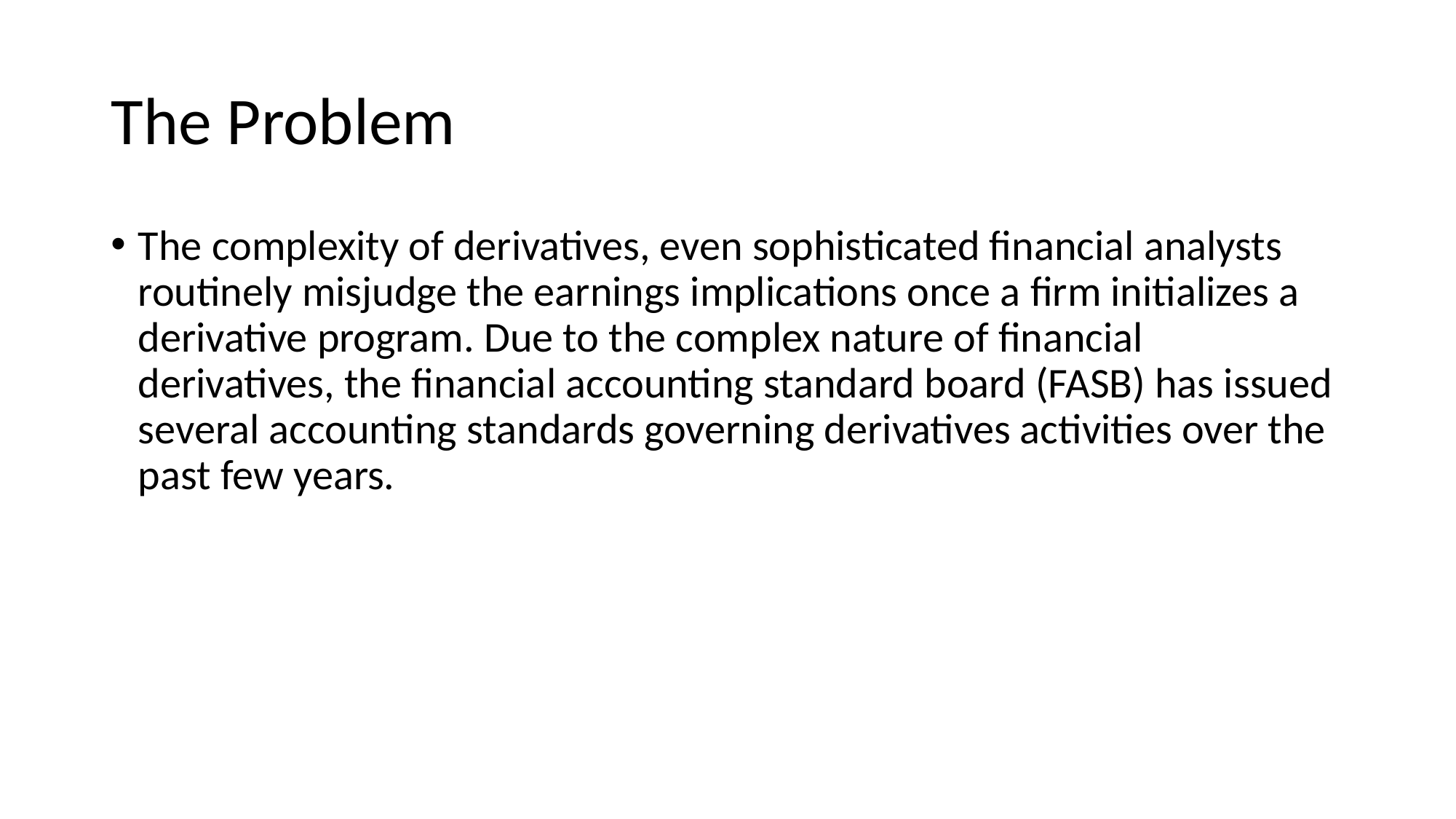

# The Problem
The complexity of derivatives, even sophisticated financial analysts routinely misjudge the earnings implications once a firm initializes a derivative program. Due to the complex nature of financial derivatives, the financial accounting standard board (FASB) has issued several accounting standards governing derivatives activities over the past few years.